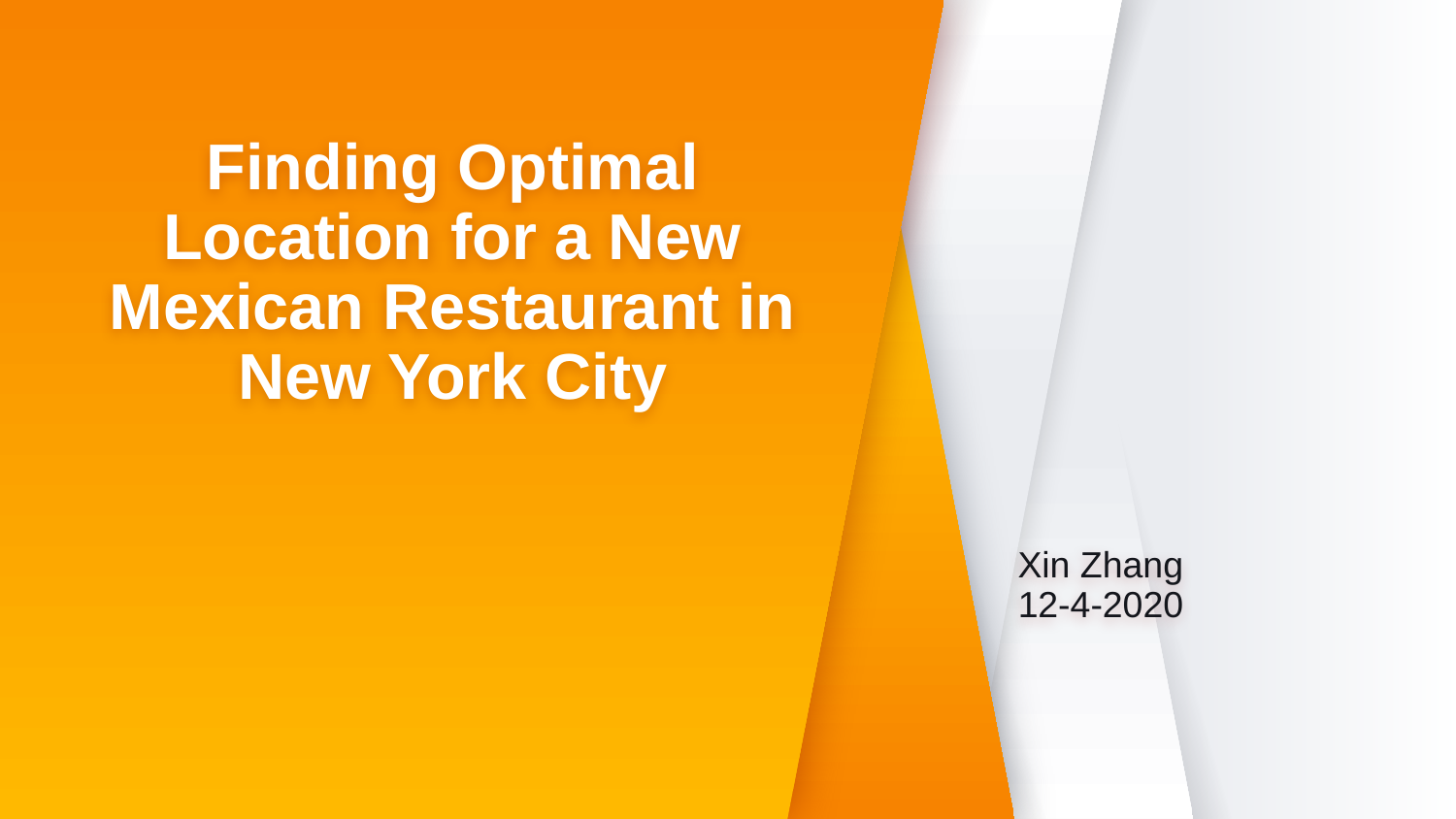

# Finding Optimal Location for a New Mexican Restaurant in New York City
Xin Zhang
12-4-2020